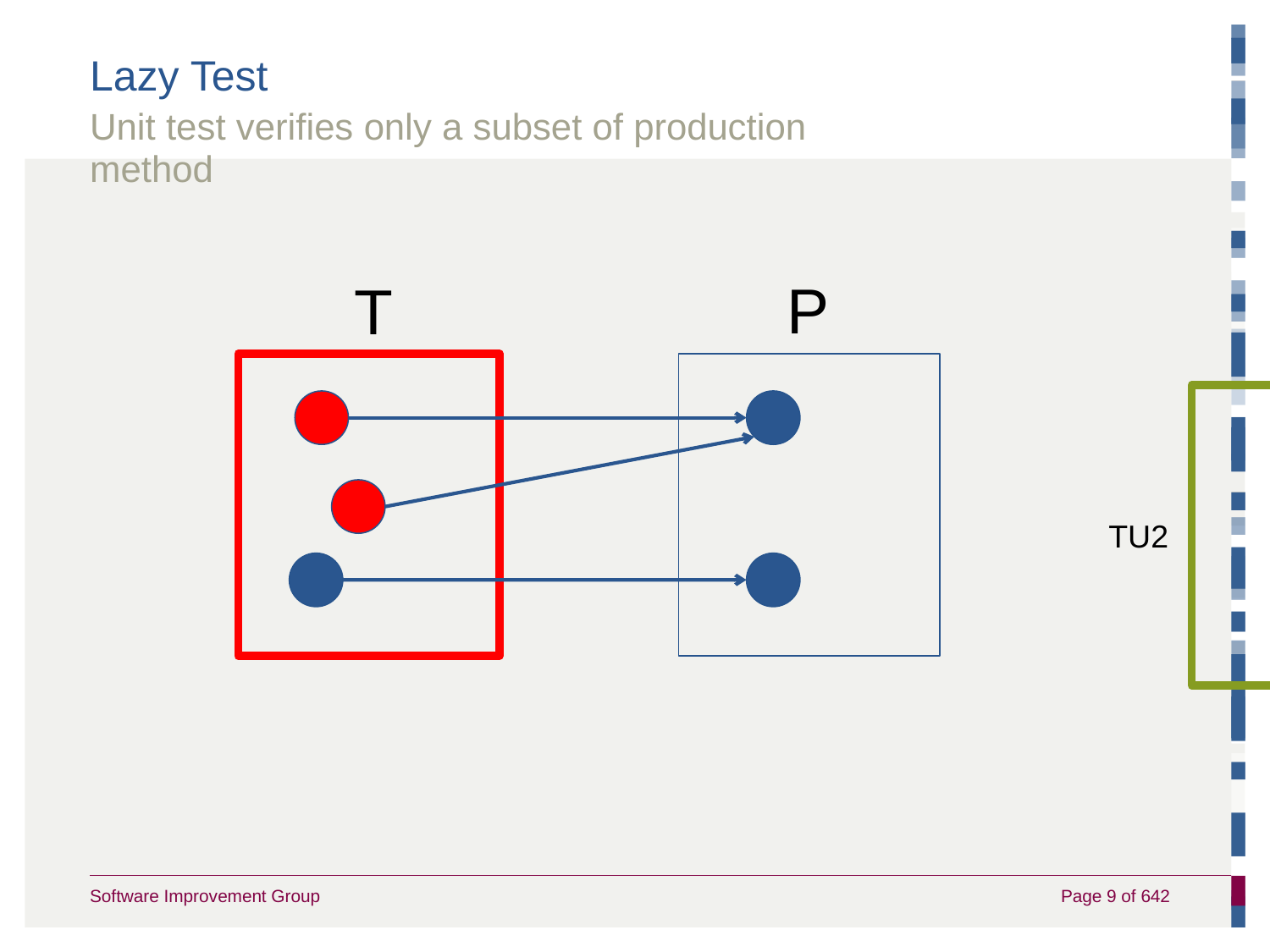

# Lazy Test
Unit test verifies only a subset of production method
P
T

TU2

Page 9 of 642